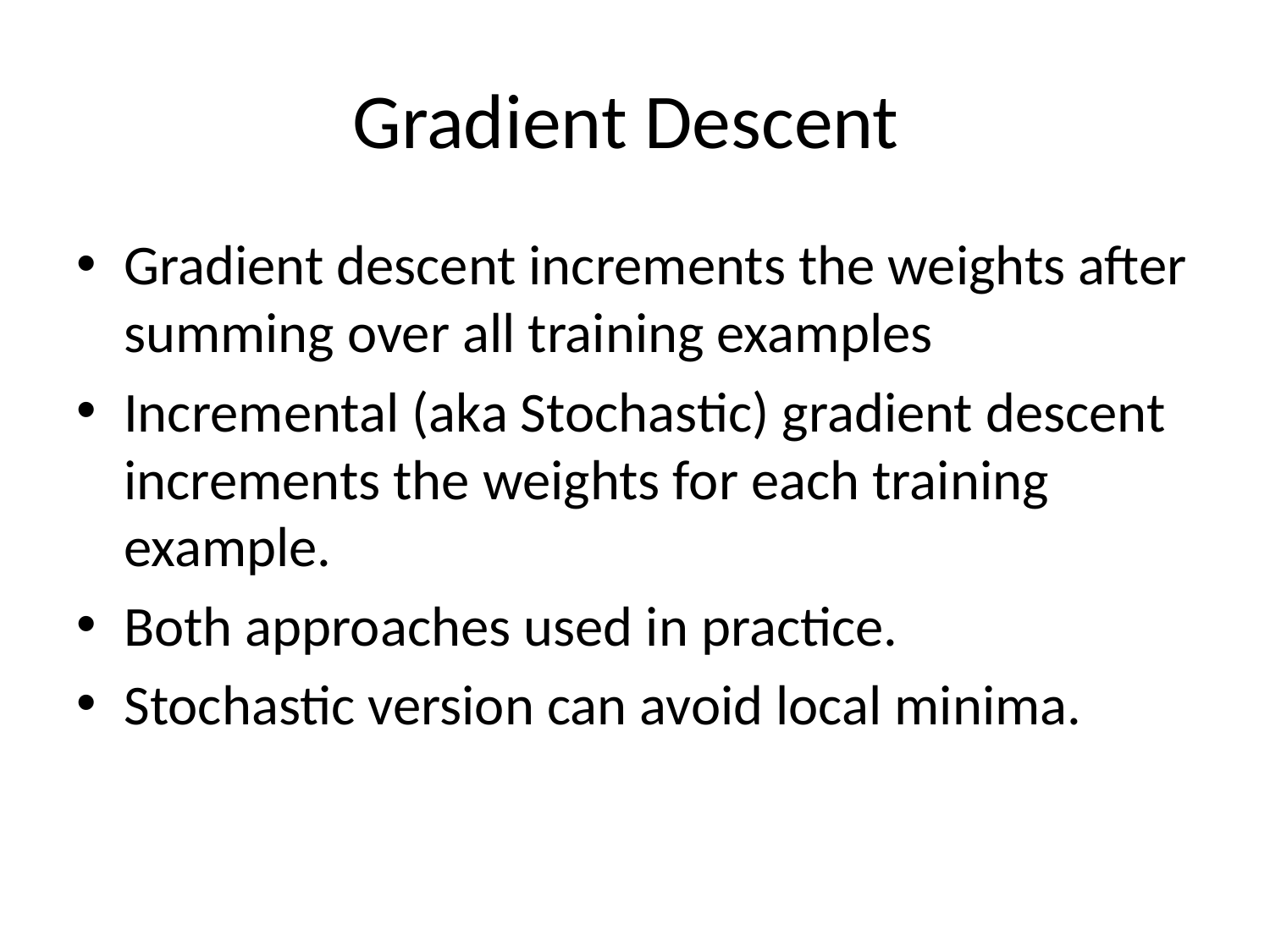

# Gradient Descent
Gradient descent increments the weights after summing over all training examples
Incremental (aka Stochastic) gradient descent increments the weights for each training example.
Both approaches used in practice.
Stochastic version can avoid local minima.